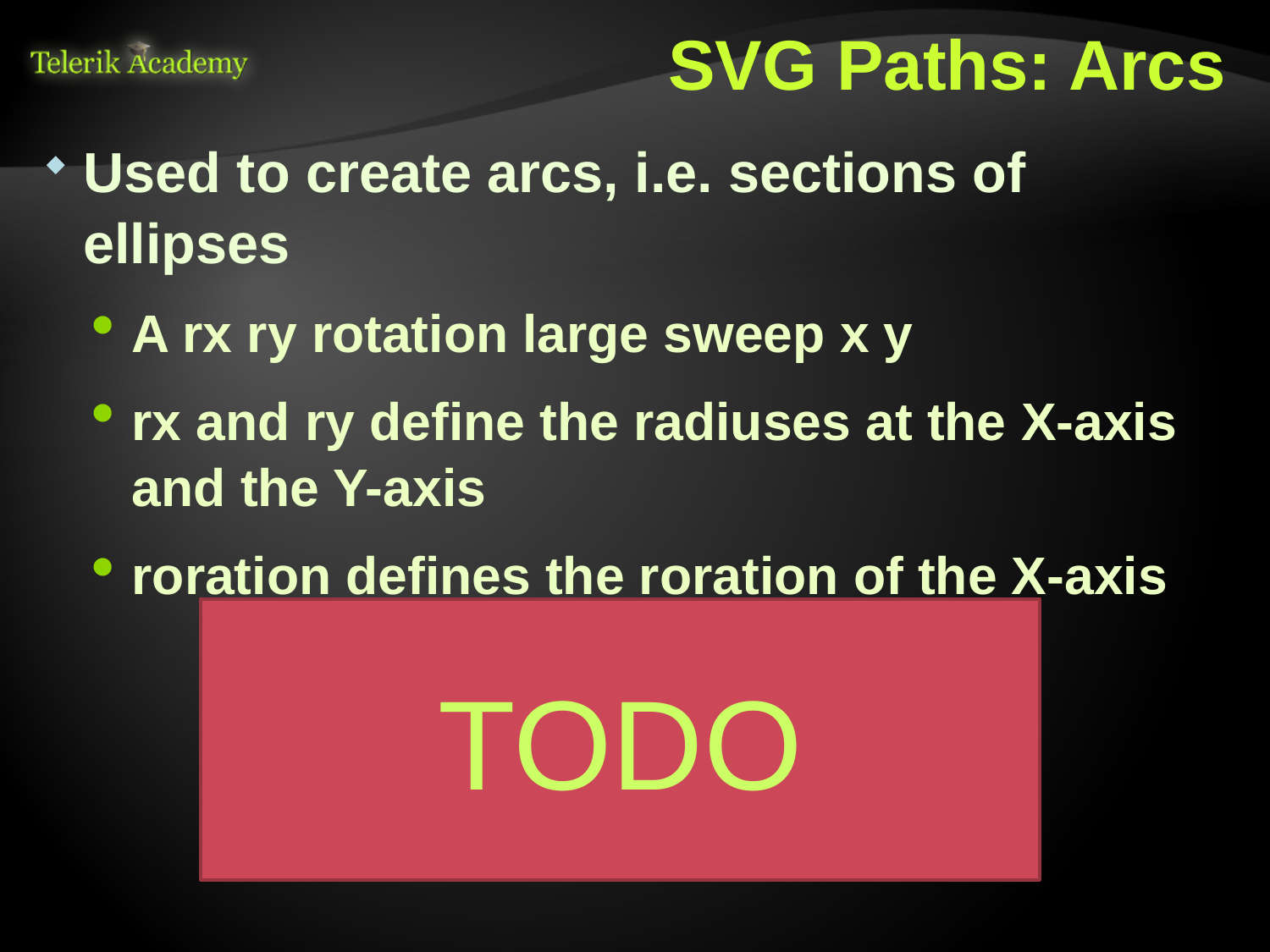

# SVG Paths: Arcs
Used to create arcs, i.e. sections of ellipses
A rx ry rotation large sweep x y
rx and ry define the radiuses at the X-axis and the Y-axis
roration defines the roration of the X-axis

TODO